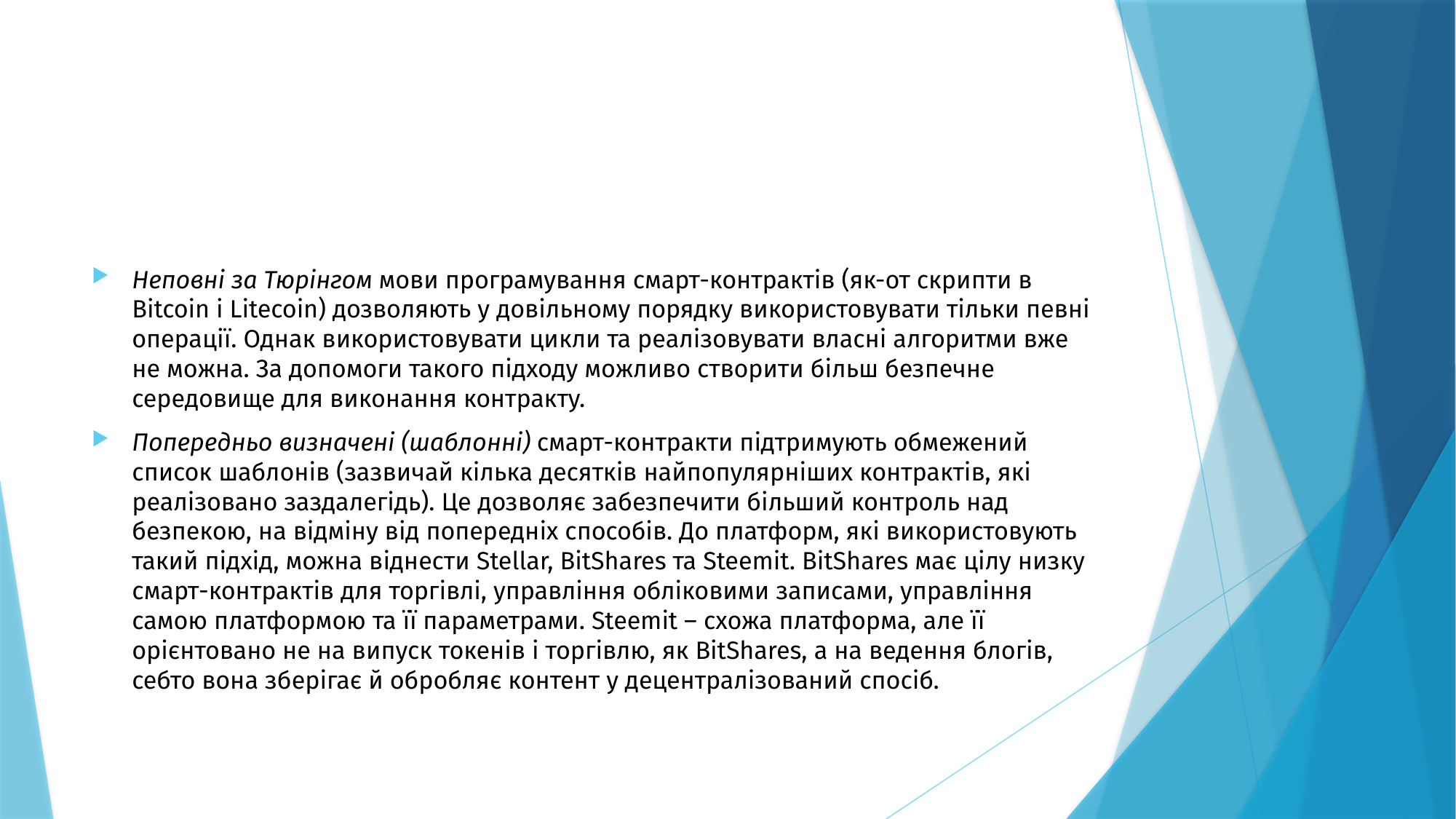

#
Неповні за Тюрінгом мови програмування смарт-контрактів (як-от скрипти в Bitcoin і Litecoin) дозволяють у довільному порядку використовувати тільки певні операції. Однак використовувати цикли та реалізовувати власні алгоритми вже не можна. За допомоги такого підходу можливо створити більш безпечне середовище для виконання контракту.
Попередньо визначені (шаблонні) смарт-контракти підтримують обмежений список шаблонів (зазвичай кілька десятків найпопулярніших контрактів, які реалізовано заздалегідь). Це дозволяє забезпечити більший контроль над безпекою, на відміну від попередніх способів. До платформ, які використовують такий підхід, можна віднести Stellar, BitShares та Steemit. BitShares має цілу низку смарт-контрактів для торгівлі, управління обліковими записами, управління самою платформою та її параметрами. Steemit – схожа платформа, але її орієнтовано не на випуск токенів і торгівлю, як BitShares, а на ведення блогів, себто вона зберігає й обробляє контент у децентралізований спосіб.